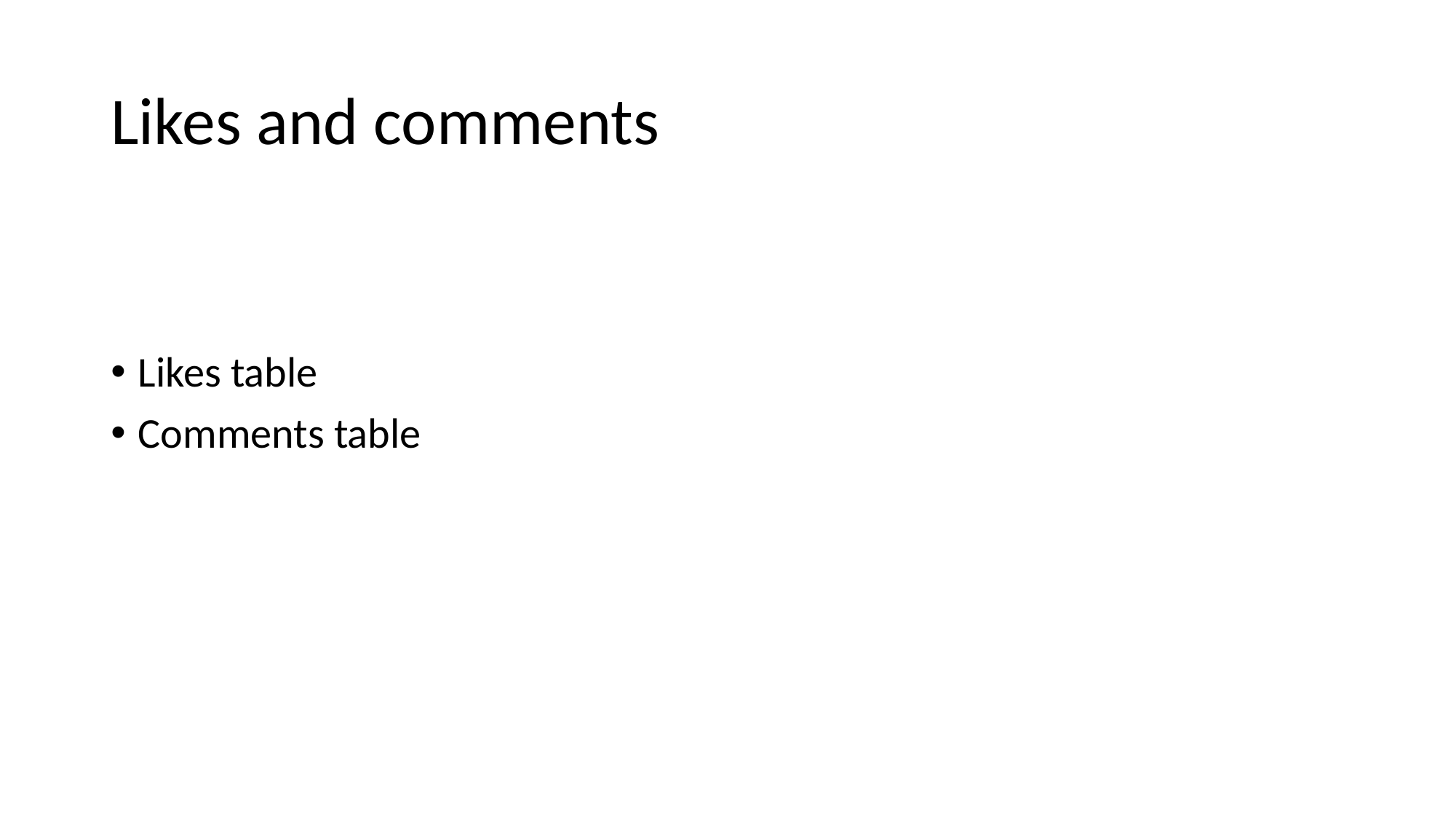

# Likes and comments

Likes table
Comments table